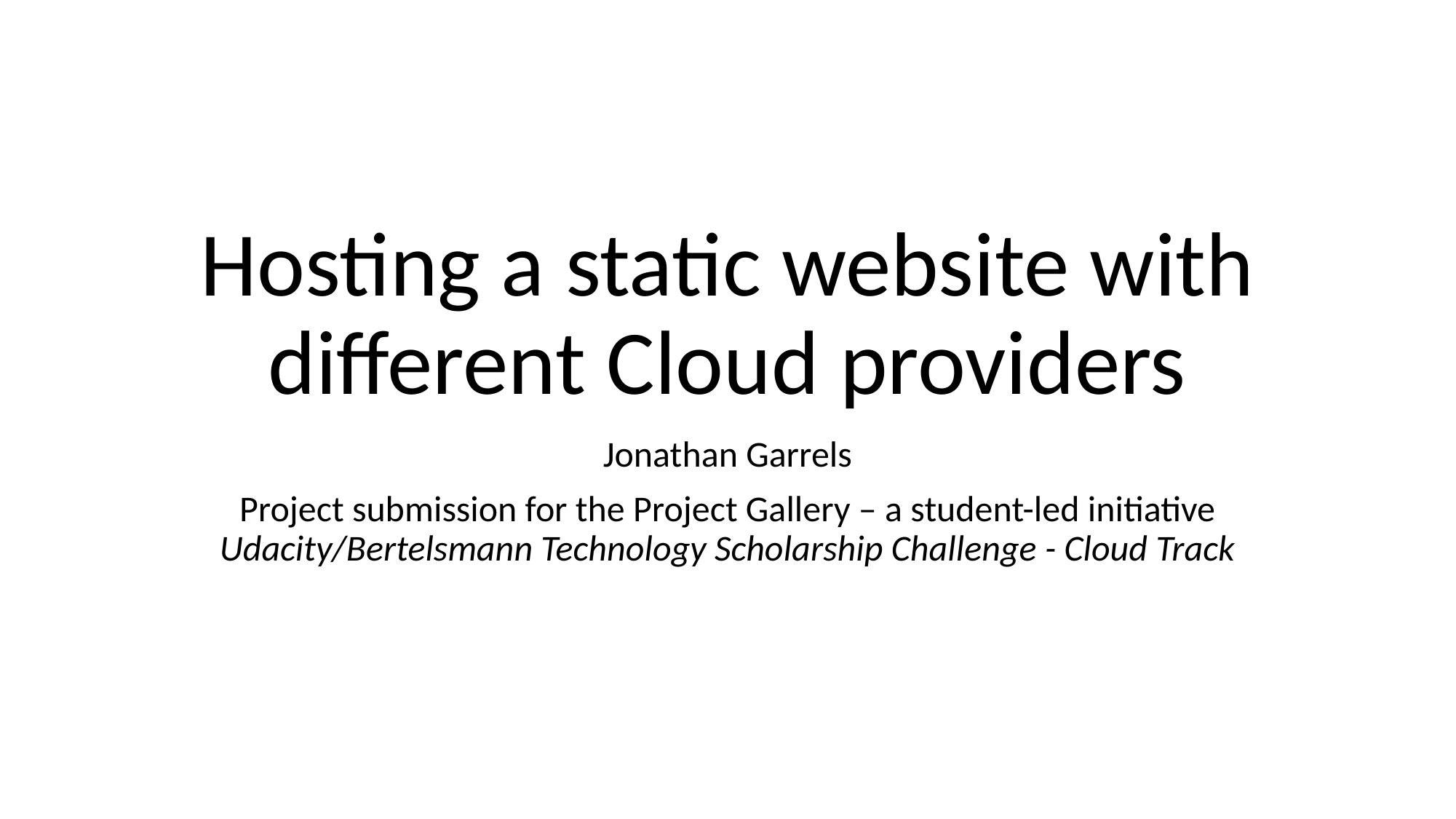

# Hosting a static website with different Cloud providers
Jonathan Garrels
Project submission for the Project Gallery – a student-led initiative
Udacity/Bertelsmann Technology Scholarship Challenge - Cloud Track